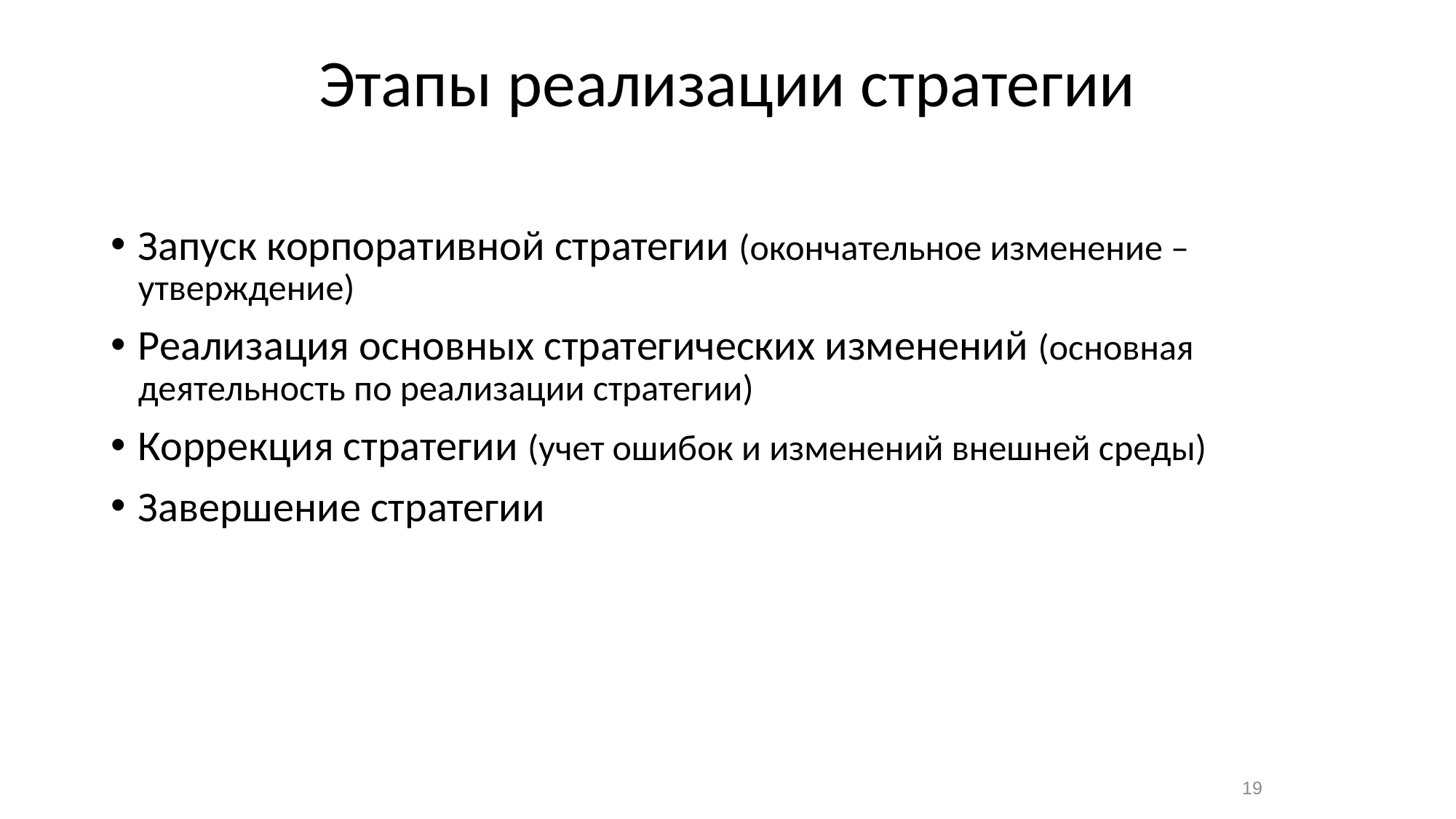

# Этапы реализации стратегии
Запуск корпоративной стратегии (окончательное изменение – утверждение)
Реализация основных стратегических изменений (основная деятельность по реализации стратегии)
Коррекция стратегии (учет ошибок и изменений внешней среды)
Завершение стратегии
19